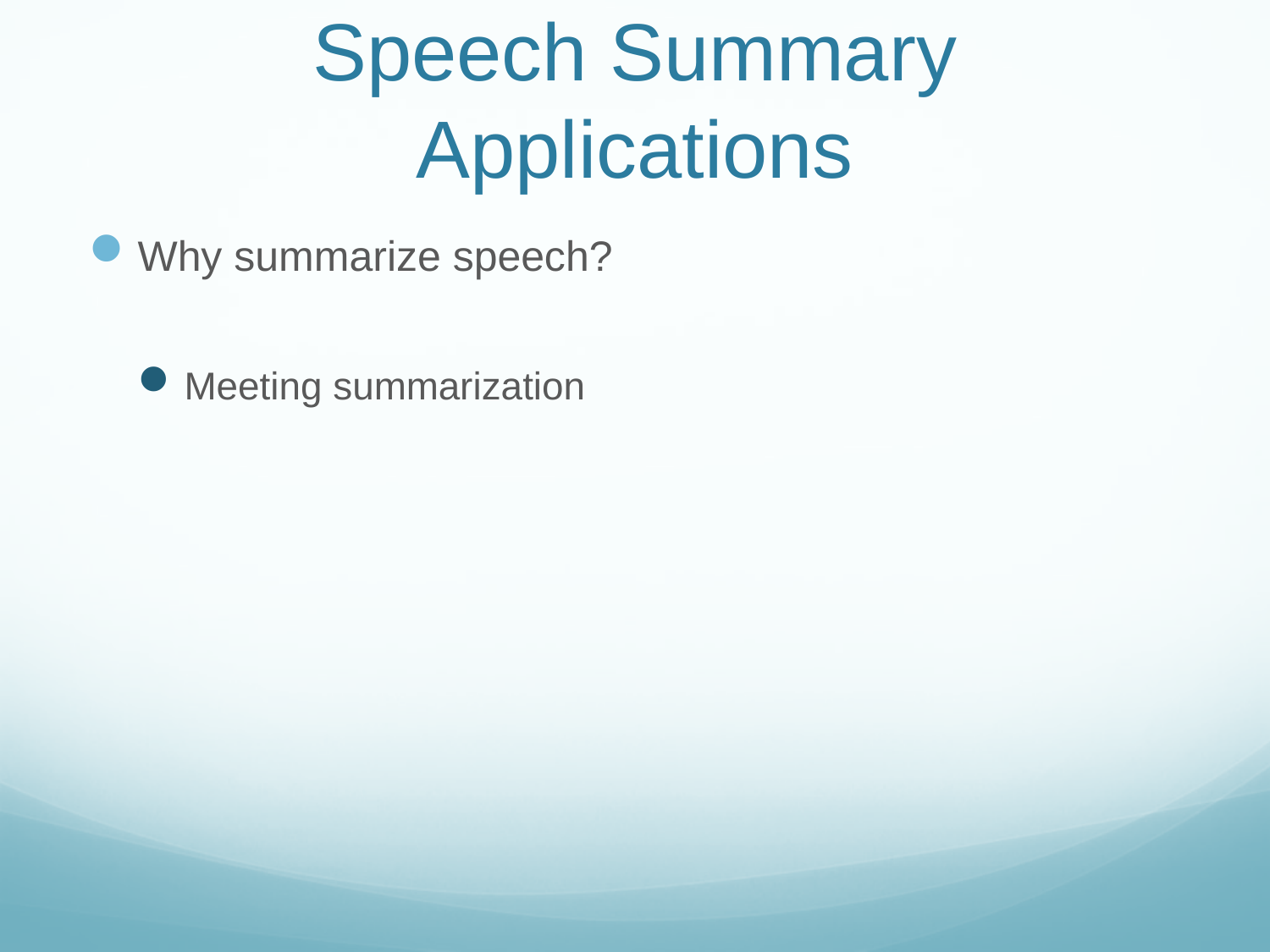

# Speech Summary Applications
Why summarize speech?

Meeting summarization